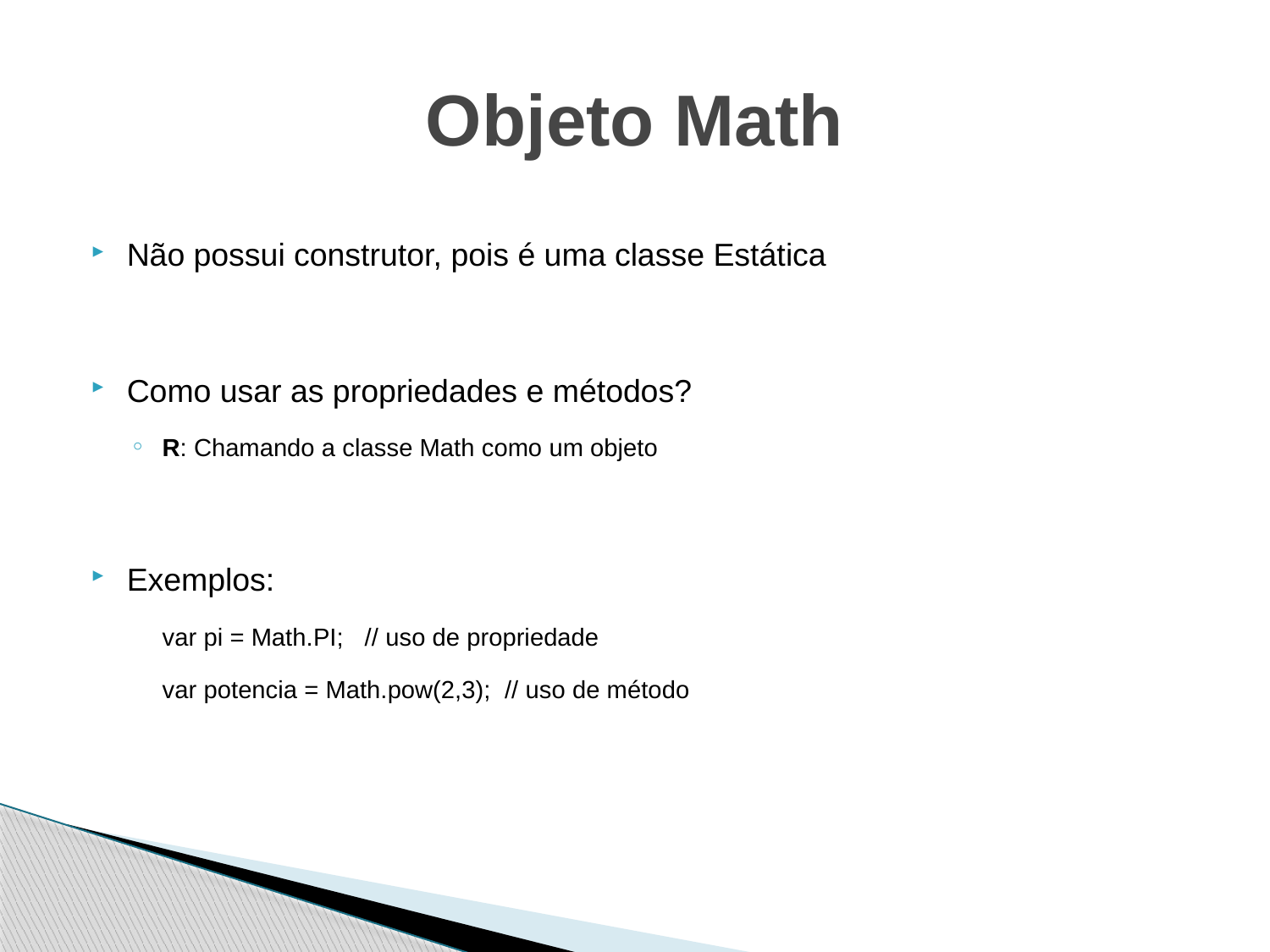

# Objeto Math
Não possui construtor, pois é uma classe Estática

Como usar as propriedades e métodos?
R: Chamando a classe Math como um objeto

Exemplos:
	var pi = Math.PI;   // uso de propriedade
	var potencia = Math.pow(2,3);  // uso de método